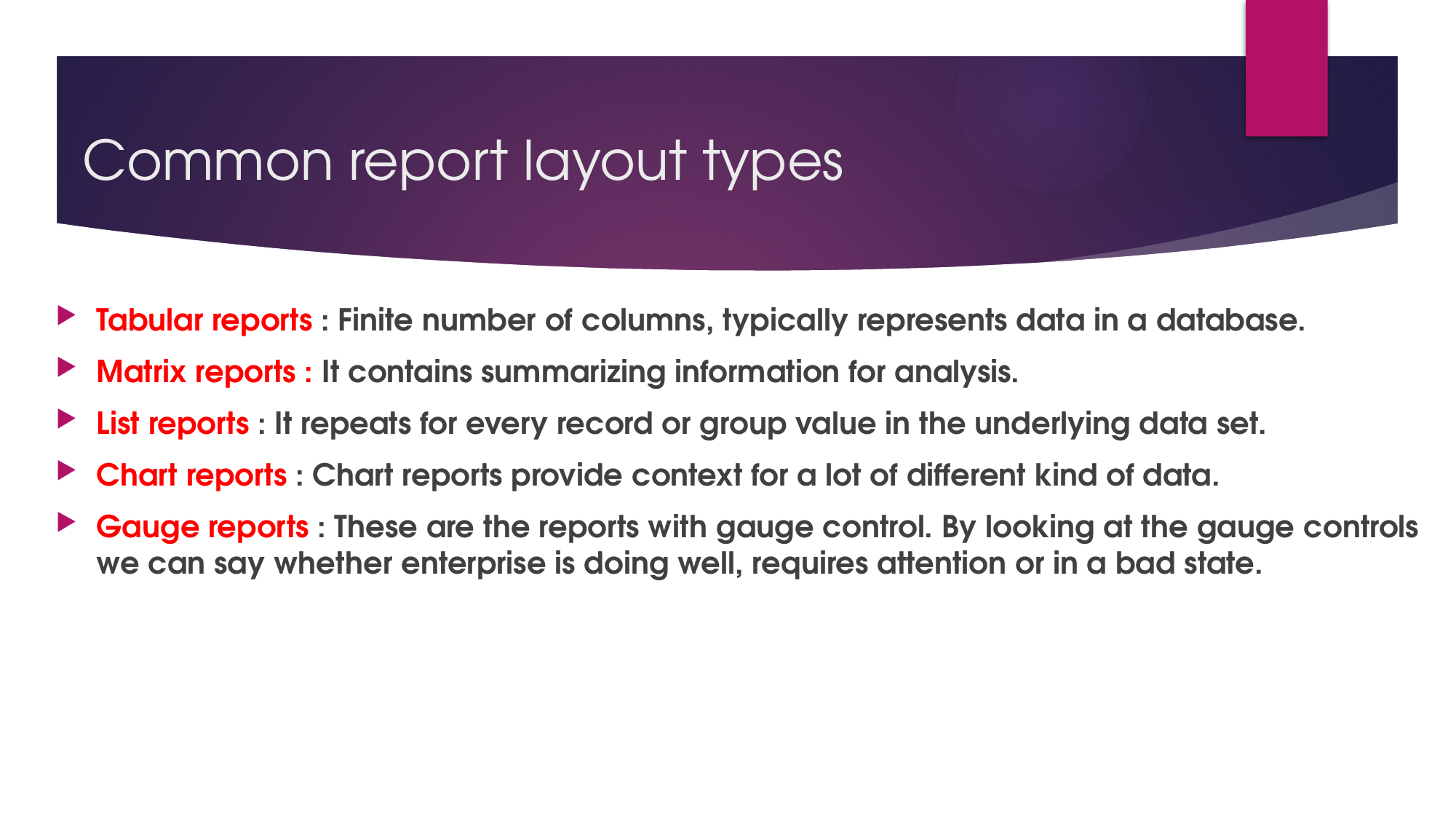

# Common report layout types
Tabular reports : Finite number of columns, typically represents data in a database.
Matrix reports : It contains summarizing information for analysis.
List reports : It repeats for every record or group value in the underlying data set.
Chart reports : Chart reports provide context for a lot of different kind of data.
Gauge reports : These are the reports with gauge control. By looking at the gauge controls we can say whether enterprise is doing well, requires attention or in a bad state.